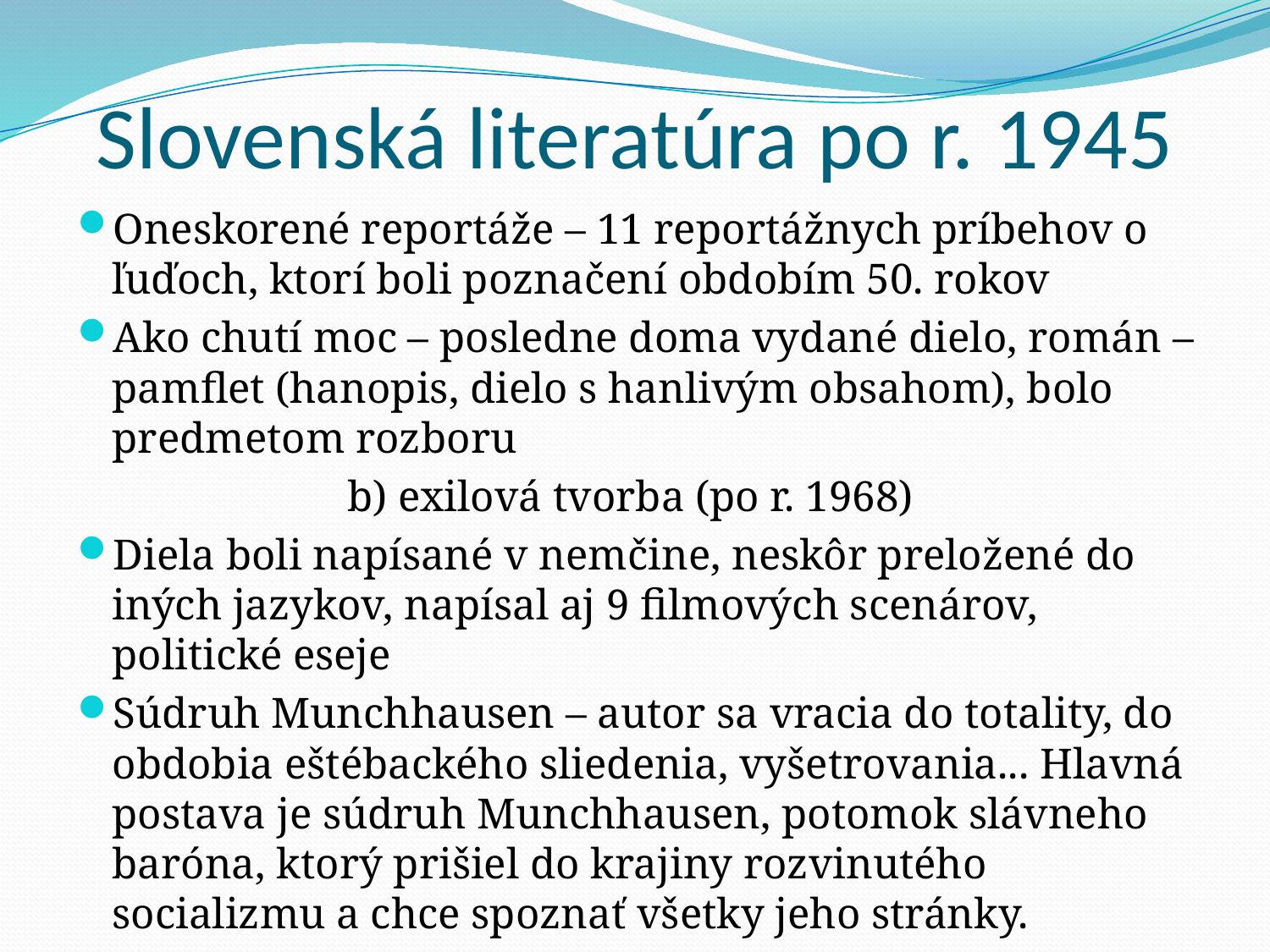

# Slovenská literatúra po r. 1945
Oneskorené reportáže – 11 reportážnych príbehov o ľuďoch, ktorí boli poznačení obdobím 50. rokov
Ako chutí moc – posledne doma vydané dielo, román – pamflet (hanopis, dielo s hanlivým obsahom), bolo predmetom rozboru
                         b) exilová tvorba (po r. 1968)
Diela boli napísané v nemčine, neskôr preložené do iných jazykov, napísal aj 9 filmových scenárov, politické eseje
Súdruh Munchhausen – autor sa vracia do totality, do obdobia eštébackého sliedenia, vyšetrovania... Hlavná postava je súdruh Munchhausen, potomok slávneho baróna, ktorý prišiel do krajiny rozvinutého socializmu a chce spoznať všetky jeho stránky.